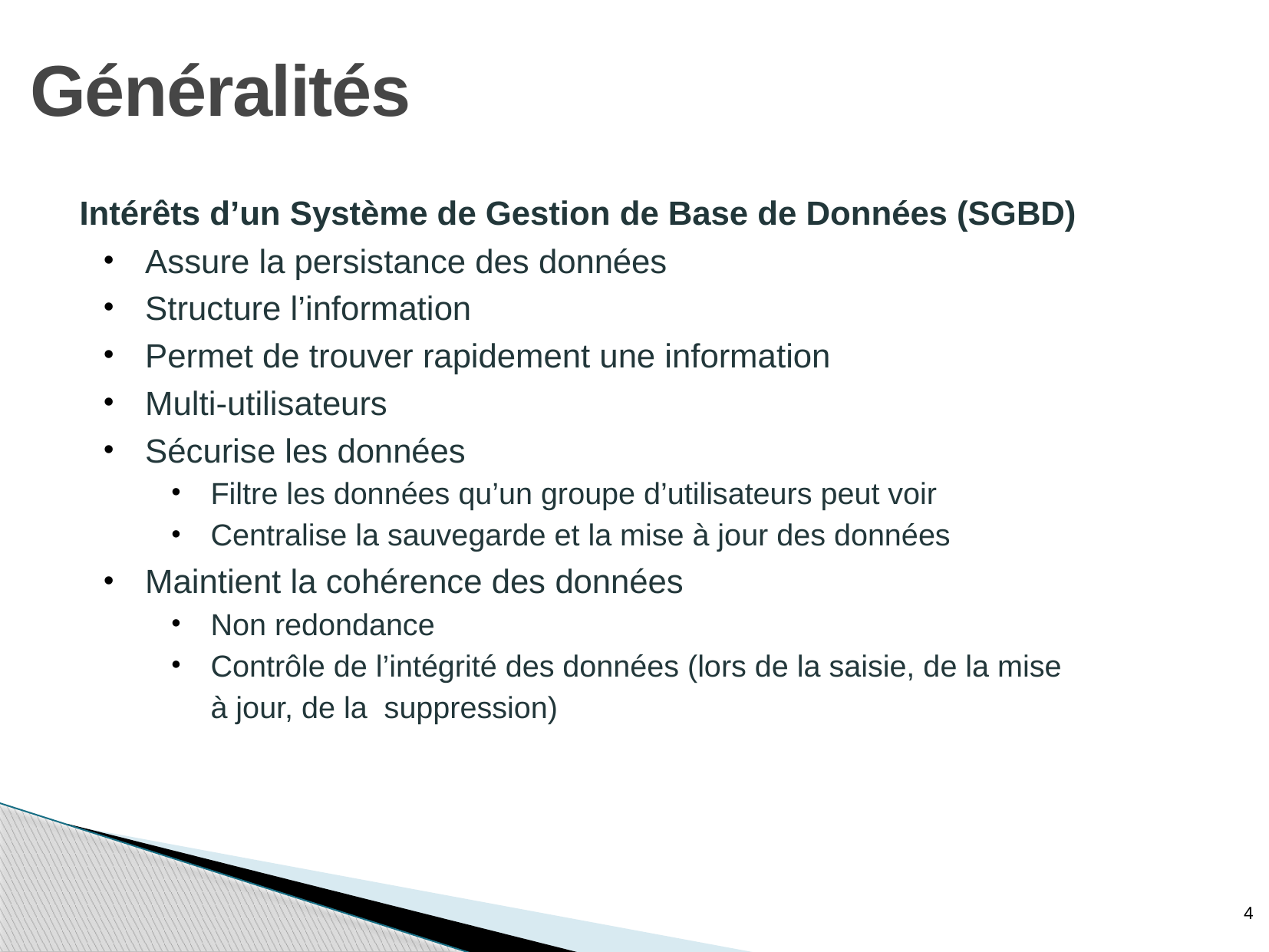

# Généralités
Intérêts d’un Système de Gestion de Base de Données (SGBD)
Assure la persistance des données
Structure l’information
Permet de trouver rapidement une information
Multi-utilisateurs
Sécurise les données
Filtre les données qu’un groupe d’utilisateurs peut voir
Centralise la sauvegarde et la mise à jour des données
Maintient la cohérence des données
Non redondance
Contrôle de l’intégrité des données (lors de la saisie, de la mise à jour, de la  suppression)
4